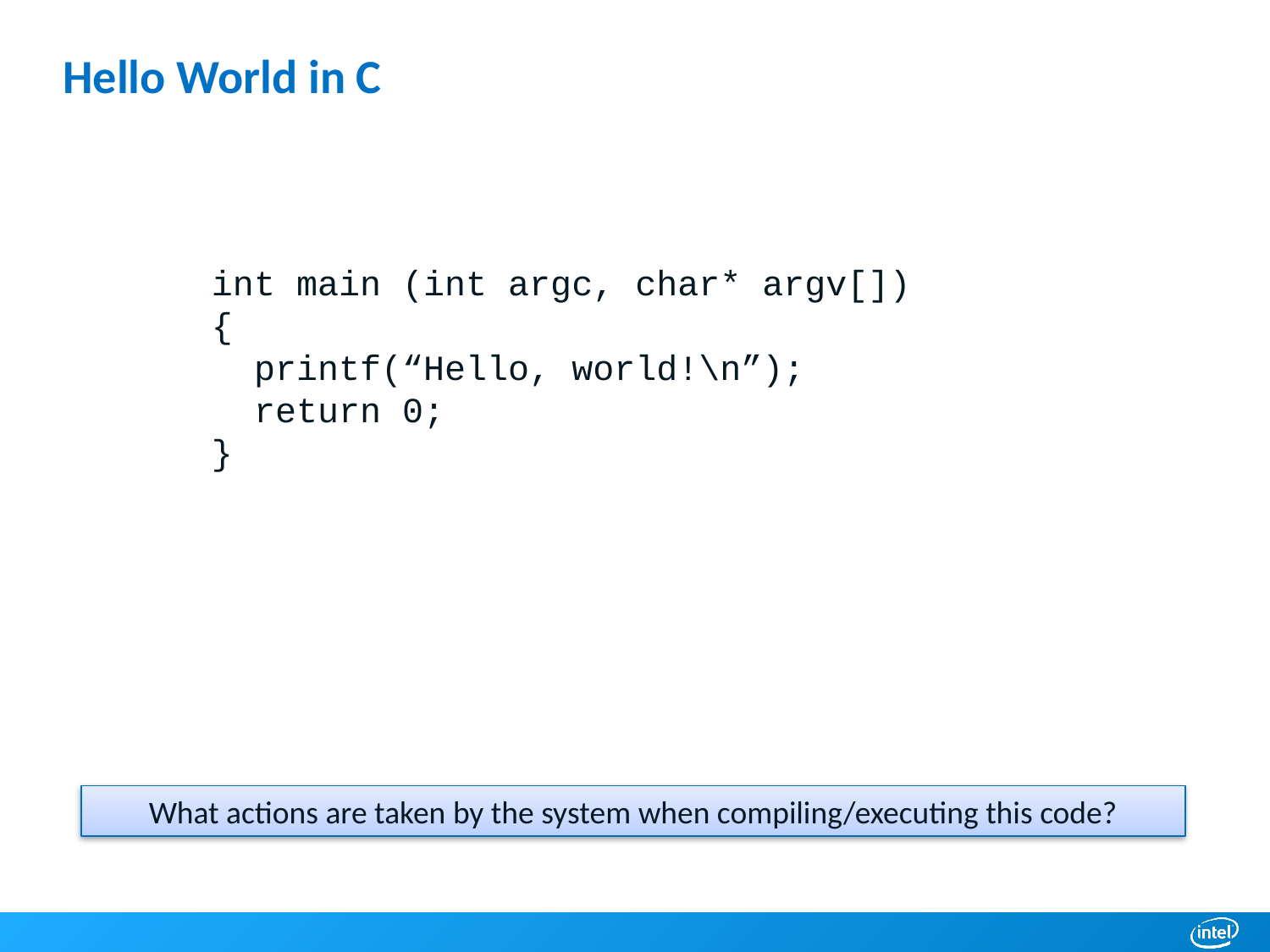

# Hello World in C

int main (int argc, char* argv[])
{
  printf(“Hello, world!\n”);
  return 0;
}
What actions are taken by the system when compiling/executing this code?